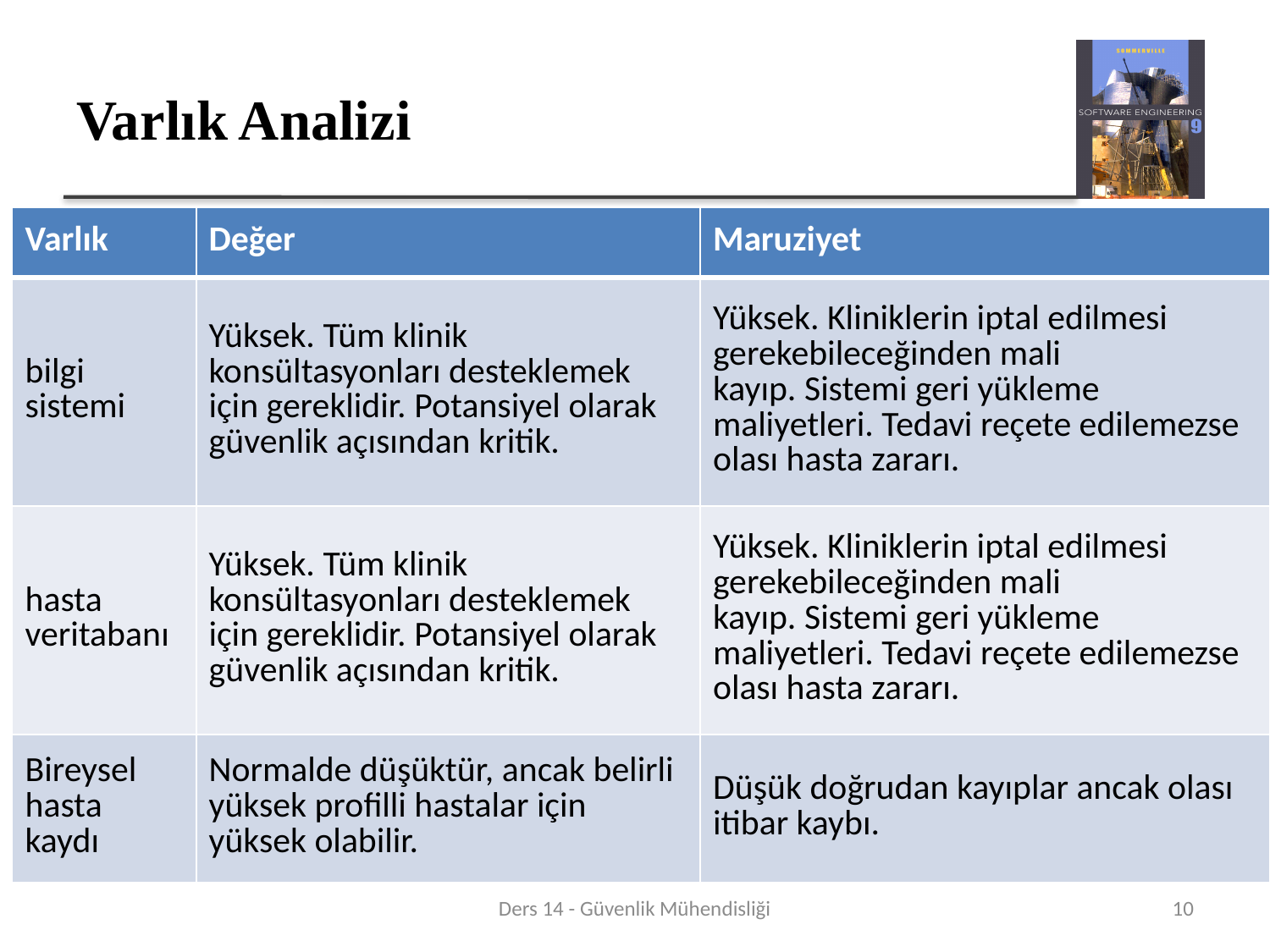

# Varlık Analizi
| Varlık | Değer | Maruziyet |
| --- | --- | --- |
| bilgi sistemi | Yüksek. Tüm klinik konsültasyonları desteklemek için gereklidir. Potansiyel olarak güvenlik açısından kritik. | Yüksek. Kliniklerin iptal edilmesi gerekebileceğinden mali kayıp. Sistemi geri yükleme maliyetleri. Tedavi reçete edilemezse olası hasta zararı. |
| hasta veritabanı | Yüksek. Tüm klinik konsültasyonları desteklemek için gereklidir. Potansiyel olarak güvenlik açısından kritik. | Yüksek. Kliniklerin iptal edilmesi gerekebileceğinden mali kayıp. Sistemi geri yükleme maliyetleri. Tedavi reçete edilemezse olası hasta zararı. |
| Bireysel hasta kaydı | Normalde düşüktür, ancak belirli yüksek profilli hastalar için yüksek olabilir. | Düşük doğrudan kayıplar ancak olası itibar kaybı. |
Ders 14 - Güvenlik Mühendisliği
10